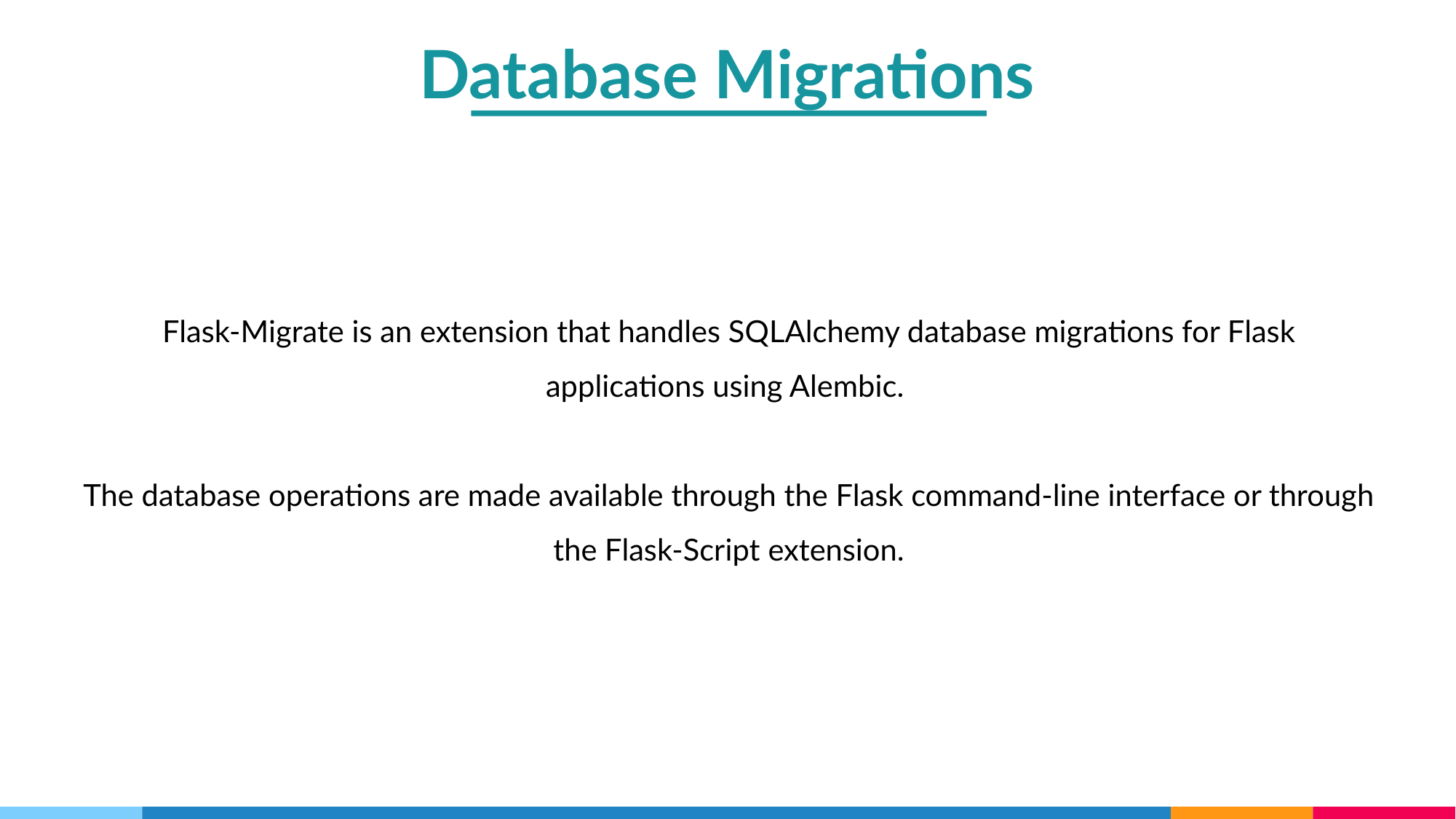

Database Migrations

Flask-Migrate is an extension that handles SQLAlchemy database migrations for Flask applications using Alembic.

The database operations are made available through the Flask command-line interface or through the Flask-Script extension.